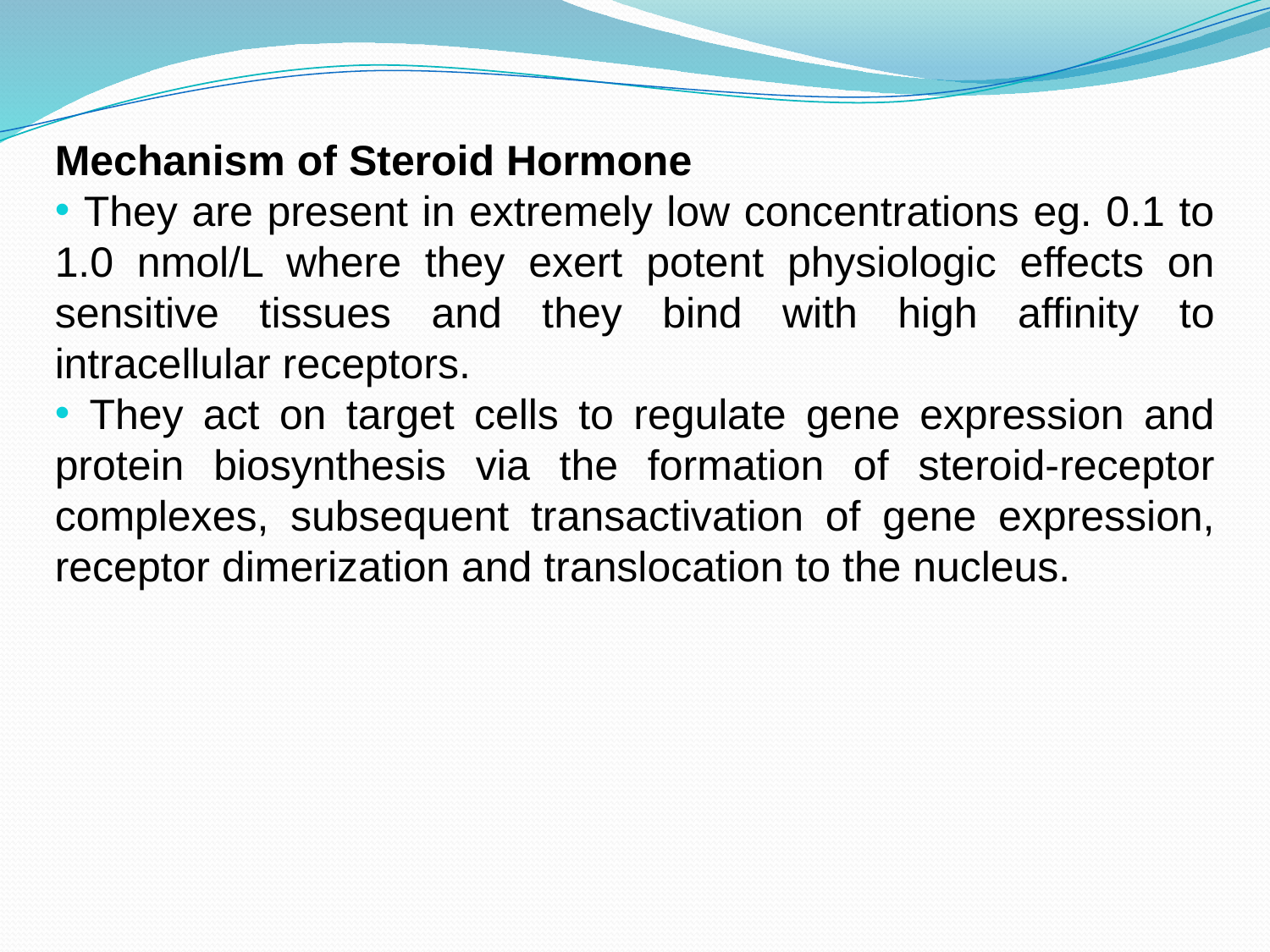

Mechanism of Steroid Hormone
 They are present in extremely low concentrations eg. 0.1 to 1.0 nmol/L where they exert potent physiologic effects on sensitive tissues and they bind with high affinity to intracellular receptors.
 They act on target cells to regulate gene expression and protein biosynthesis via the formation of steroid-receptor complexes, subsequent transactivation of gene expression, receptor dimerization and translocation to the nucleus.